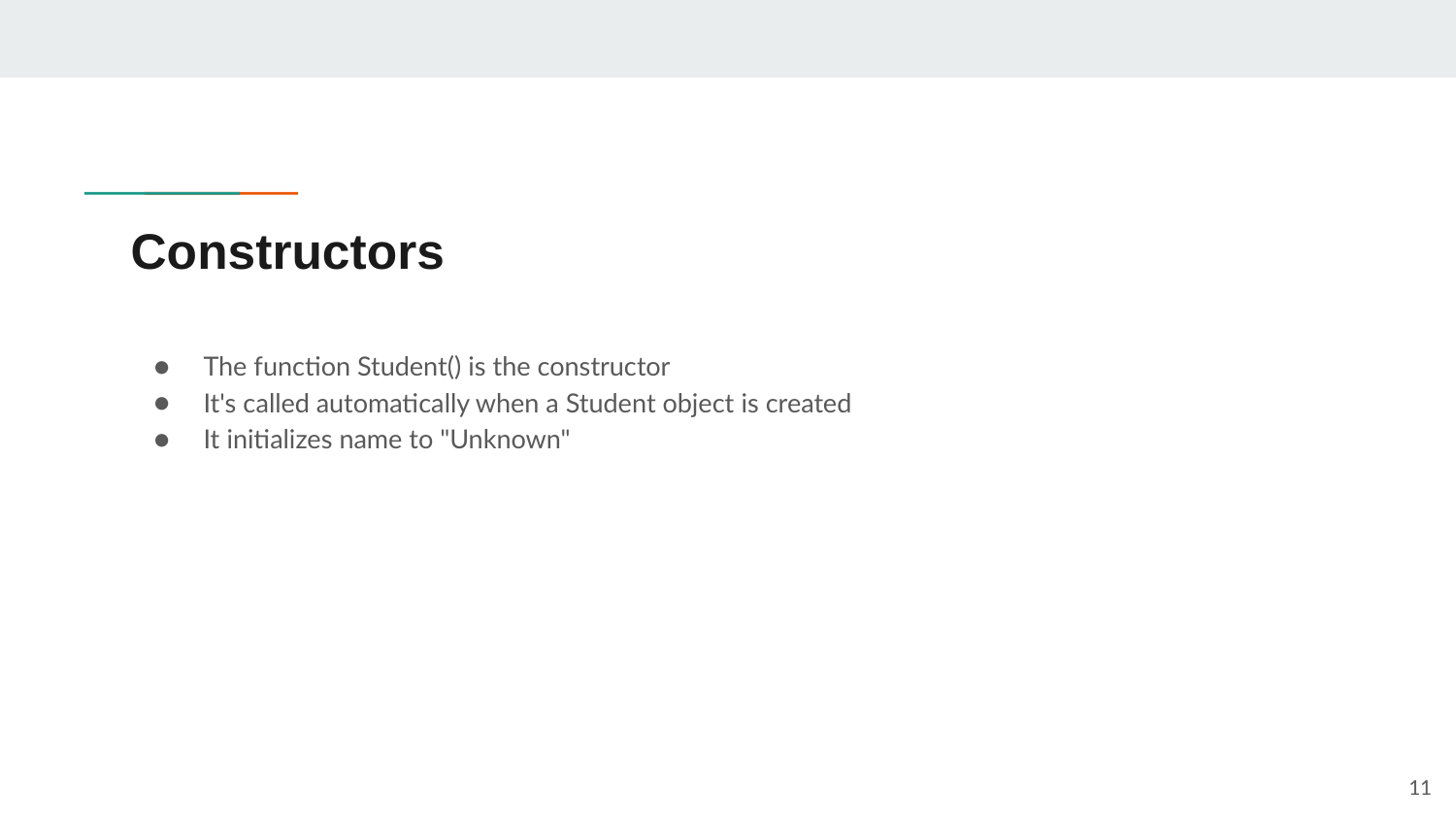

# Constructors

The function Student() is the constructor
It's called automatically when a Student object is created
It initializes name to "Unknown"

11